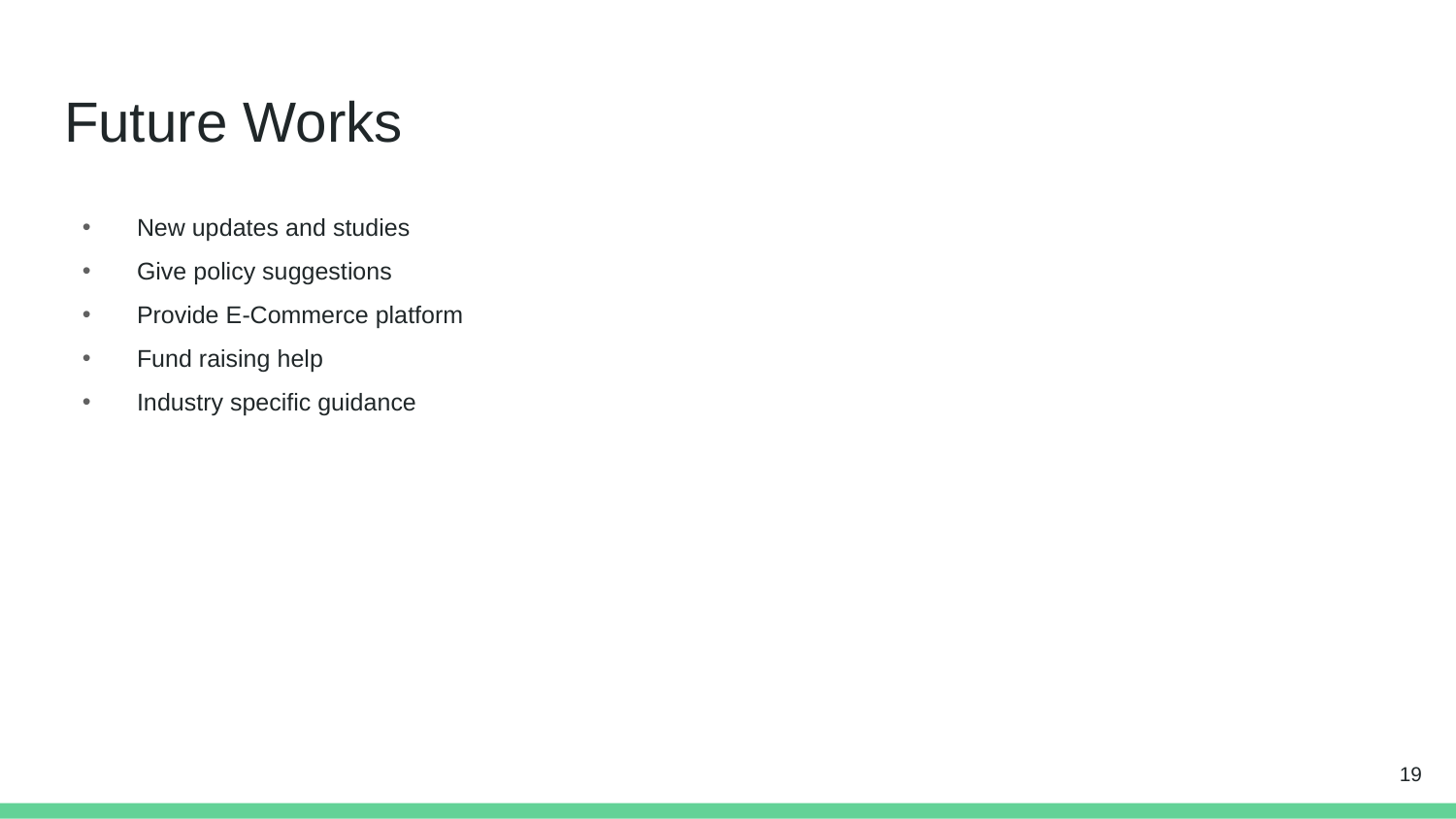

# Future Works
New updates and studies
Give policy suggestions
Provide E-Commerce platform
Fund raising help
Industry specific guidance
19